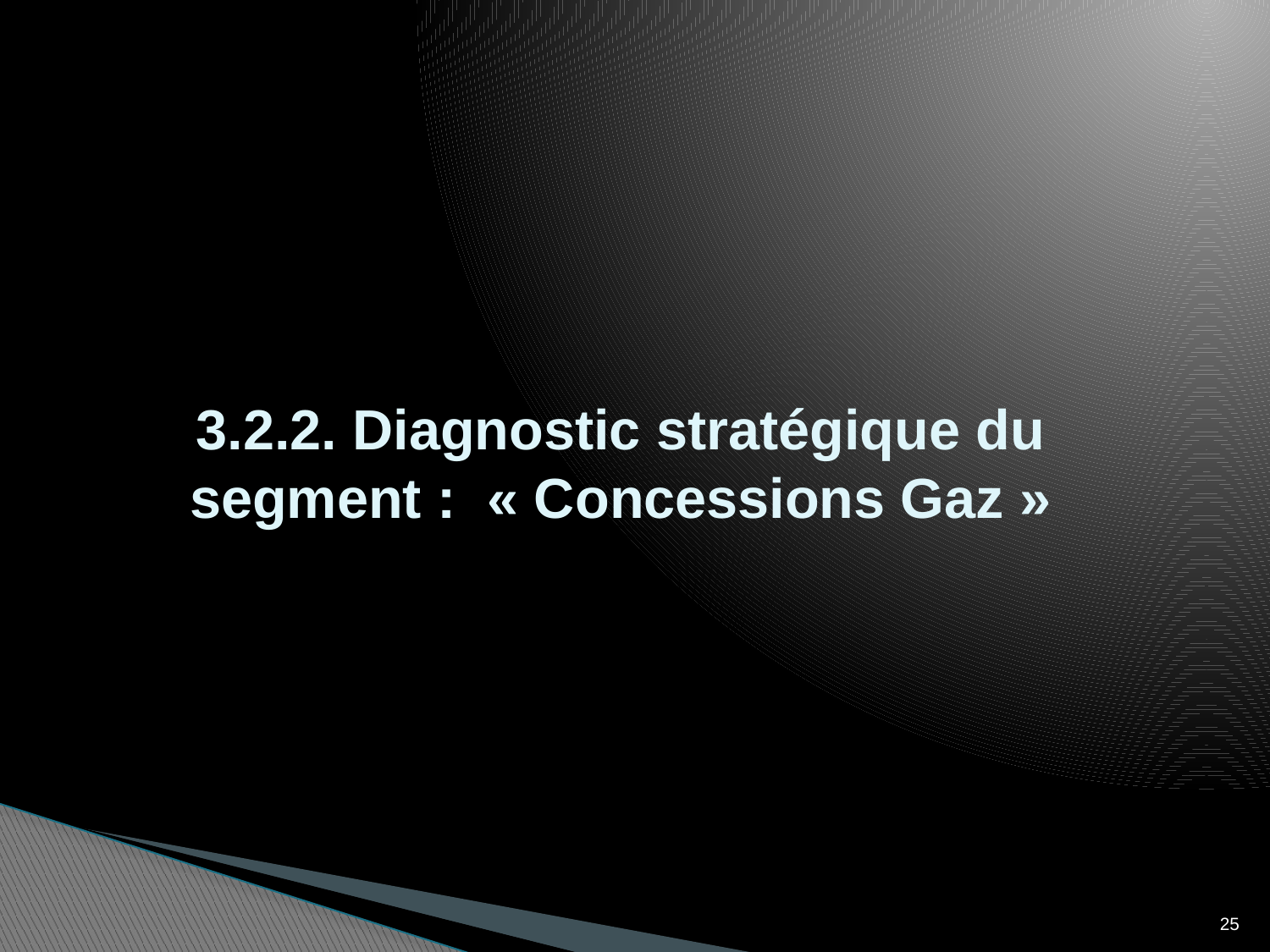

# 3.2.2. Diagnostic stratégique du segment :  « Concessions Gaz »
25